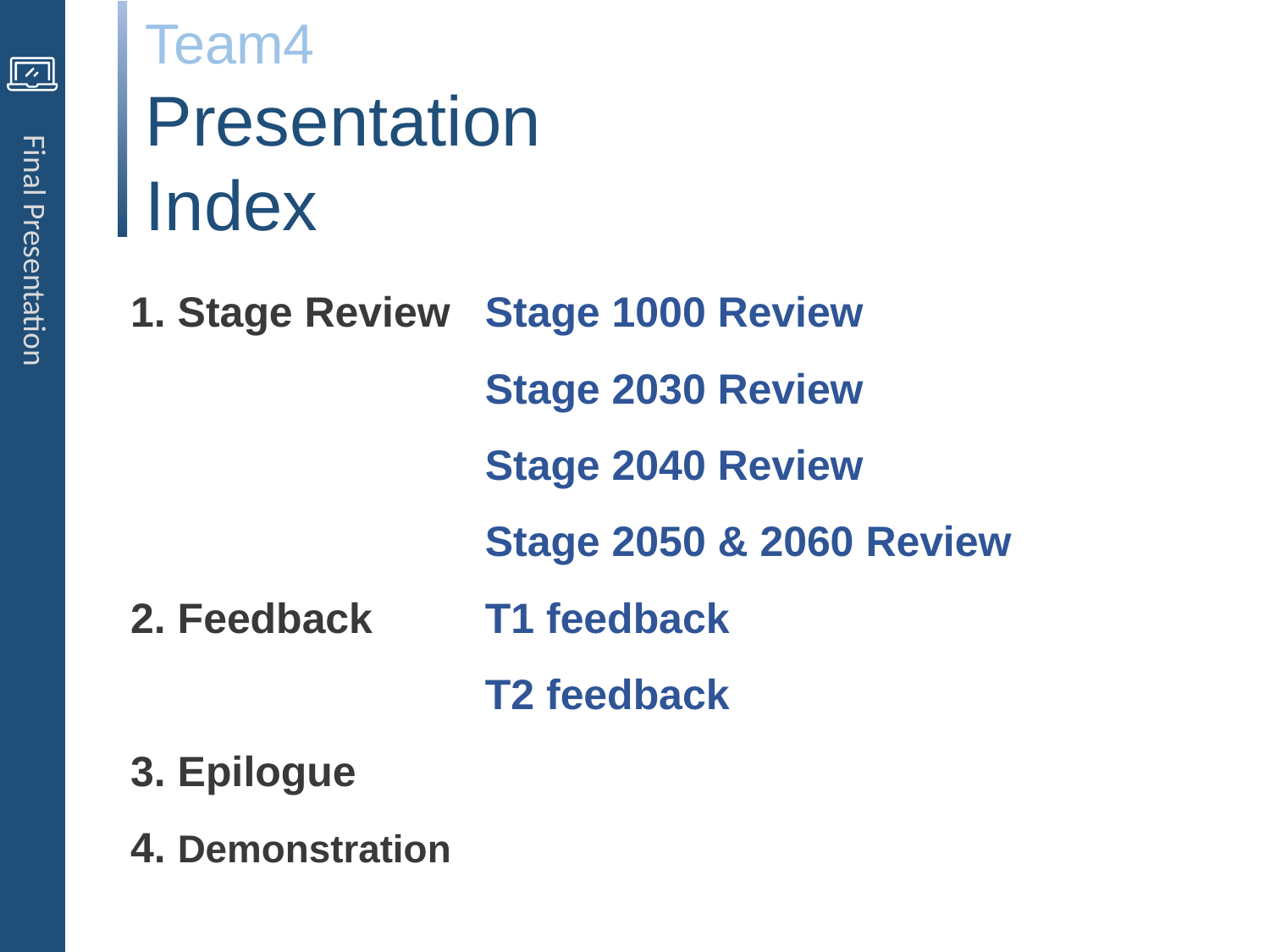

Team4
Presentation Index

Final Presentation
| 1. Stage Review | Stage 1000 Review |
| --- | --- |
|  | Stage 2030 Review |
|  | Stage 2040 Review |
|  | Stage 2050 & 2060 Review |
| 2. Feedback | T1 feedback |
|  | T2 feedback |
| 3. Epilogue |  |
| 4. Demonstration |  |